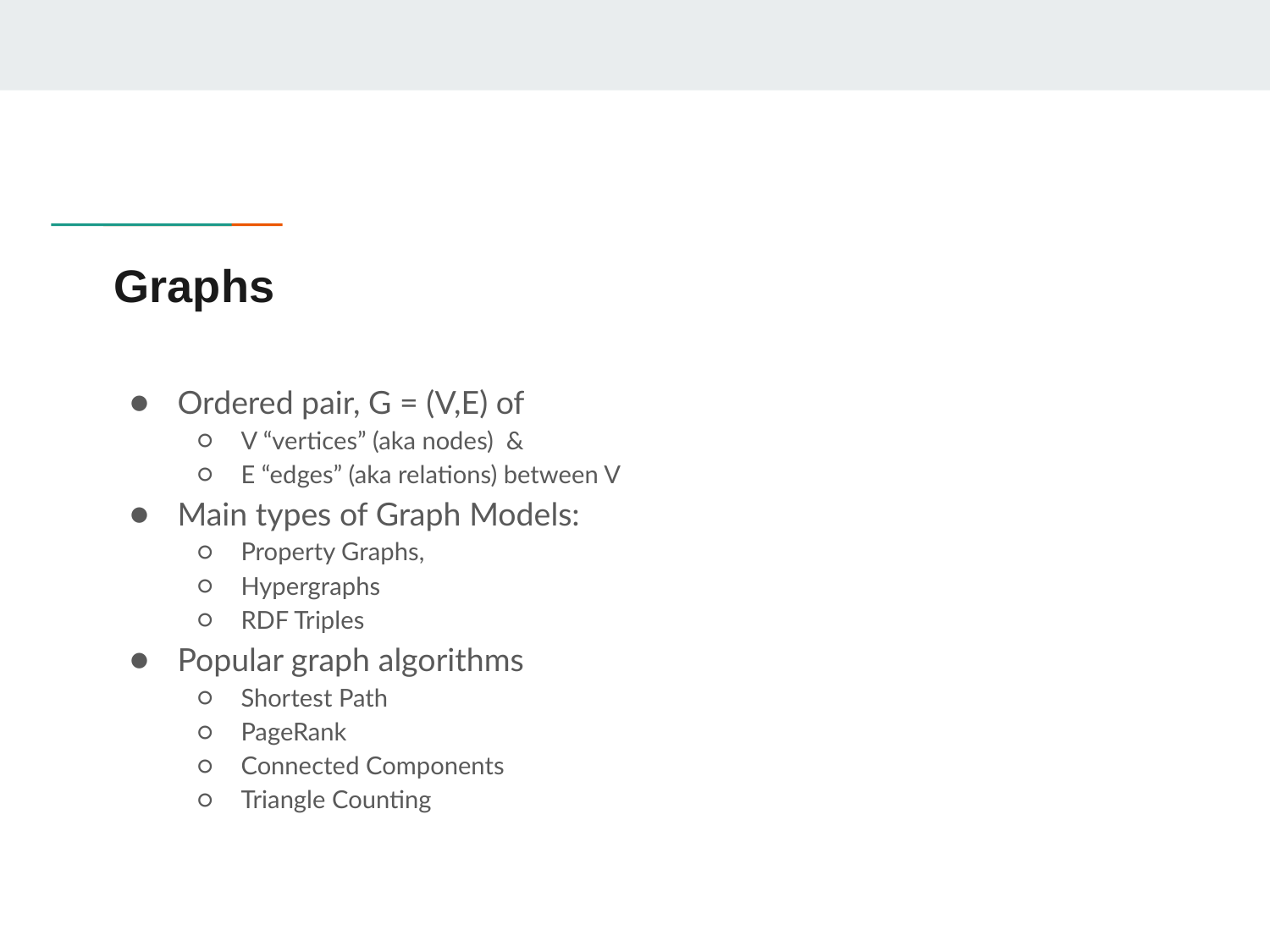

# Graphs
Ordered pair, G = (V,E) of
V “vertices” (aka nodes)  &
E “edges” (aka relations) between V
Main types of Graph Models:
Property Graphs,
Hypergraphs
RDF Triples
Popular graph algorithms
Shortest Path
PageRank
Connected Components
Triangle Counting